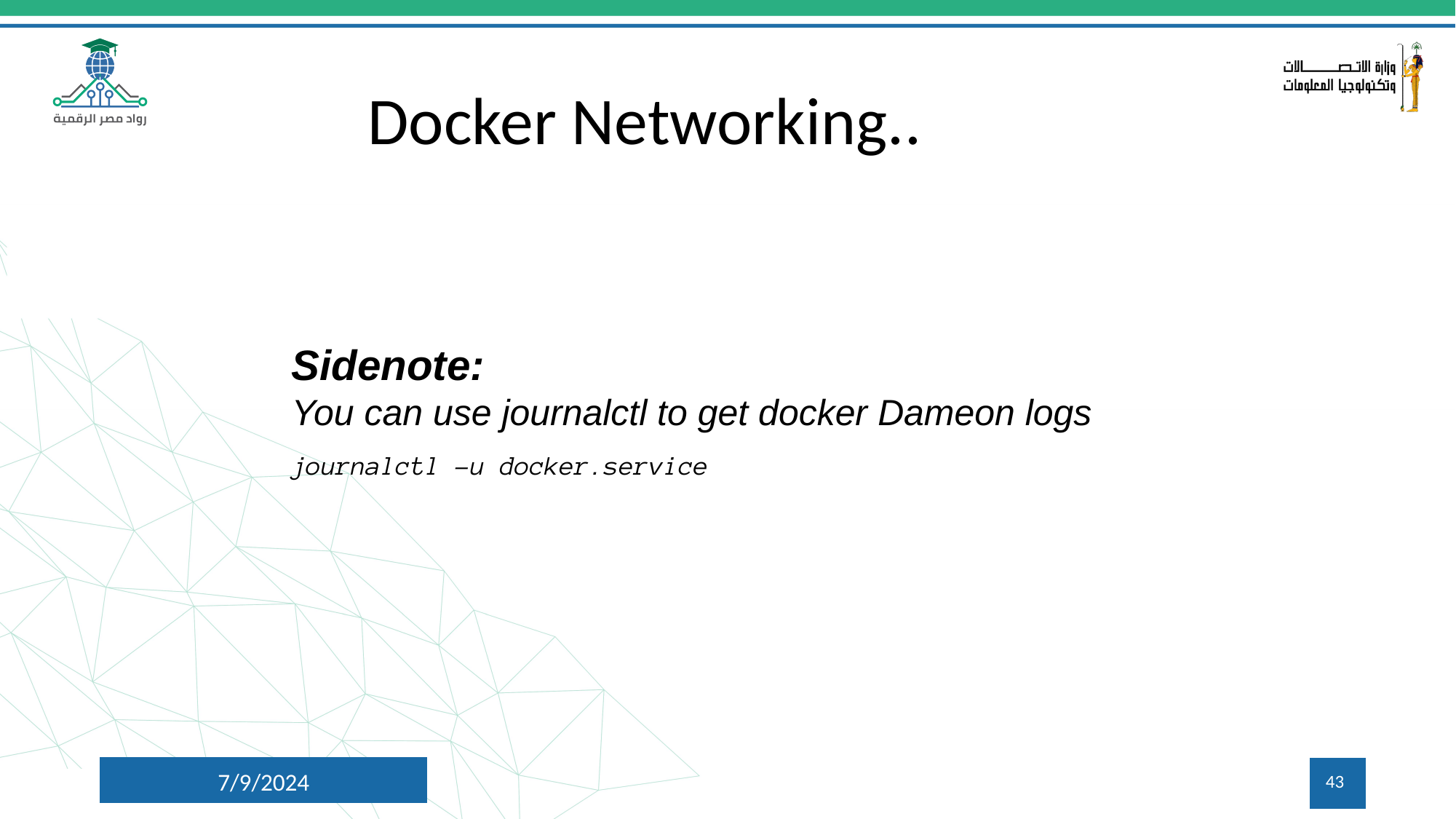

# Docker Networking..
Sidenote:
You can use journalctl to get docker Dameon logs
journalctl -u docker.service

7/9/2024

43